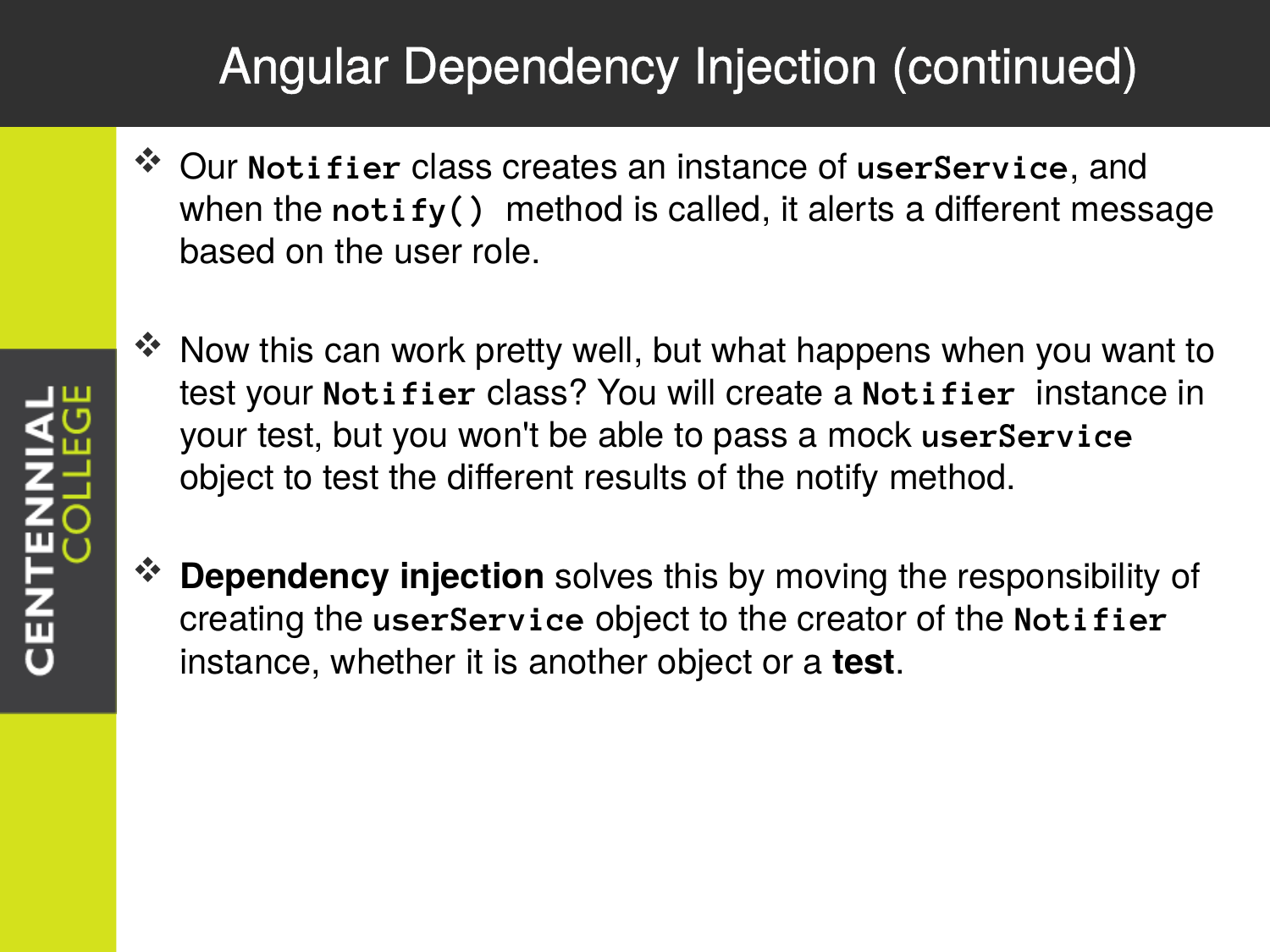

# Angular Dependency Injection (continued)
Our Notifier class creates an instance of userService, and when the notify() method is called, it alerts a different message based on the user role.

Now this can work pretty well, but what happens when you want to test your Notifier class? You will create a Notifier instance in your test, but you won't be able to pass a mock userService object to test the different results of the notify method.

Dependency injection solves this by moving the responsibility of creating the userService object to the creator of the Notifier instance, whether it is another object or a test.